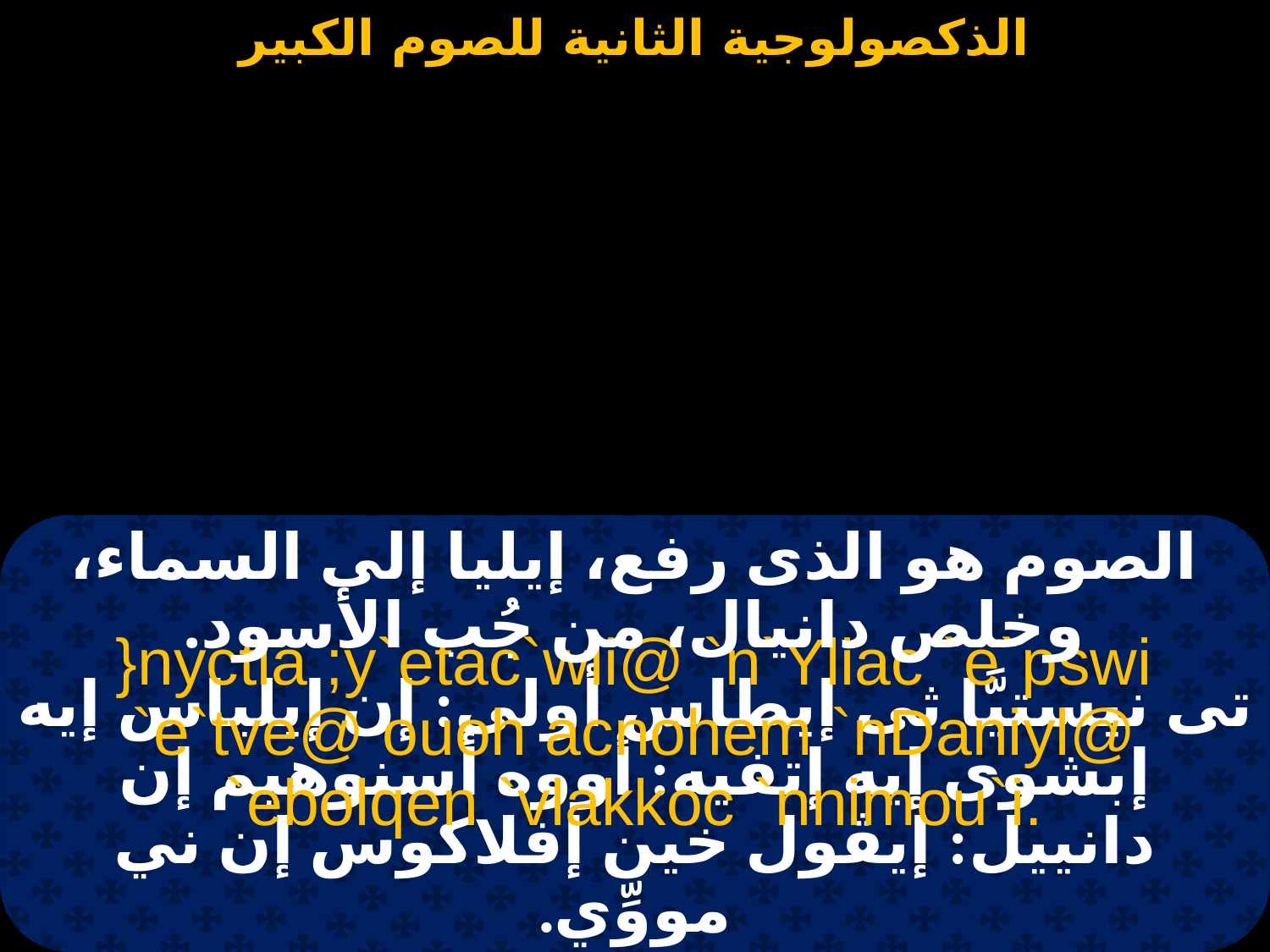

#
الصوم هو الذى رفع، إيليا إلى السماء، وخلص دانيال، من جُب الأسود.
}nyctia ;y`etac`wli@ `n`Yliac `e`pswi `e`tve@ ouoh acnohem `nDaniyl@ `ebolqen `vlakkoc `nnimou`i.
تى نيستيَّا ثى إيطاس أولى: إن إيلياس إيه إبشوى إيه إتفيه: أووه أسنوهيم إن دانييل: إيڤول خين إفلاكوس إن ني مووِّي.